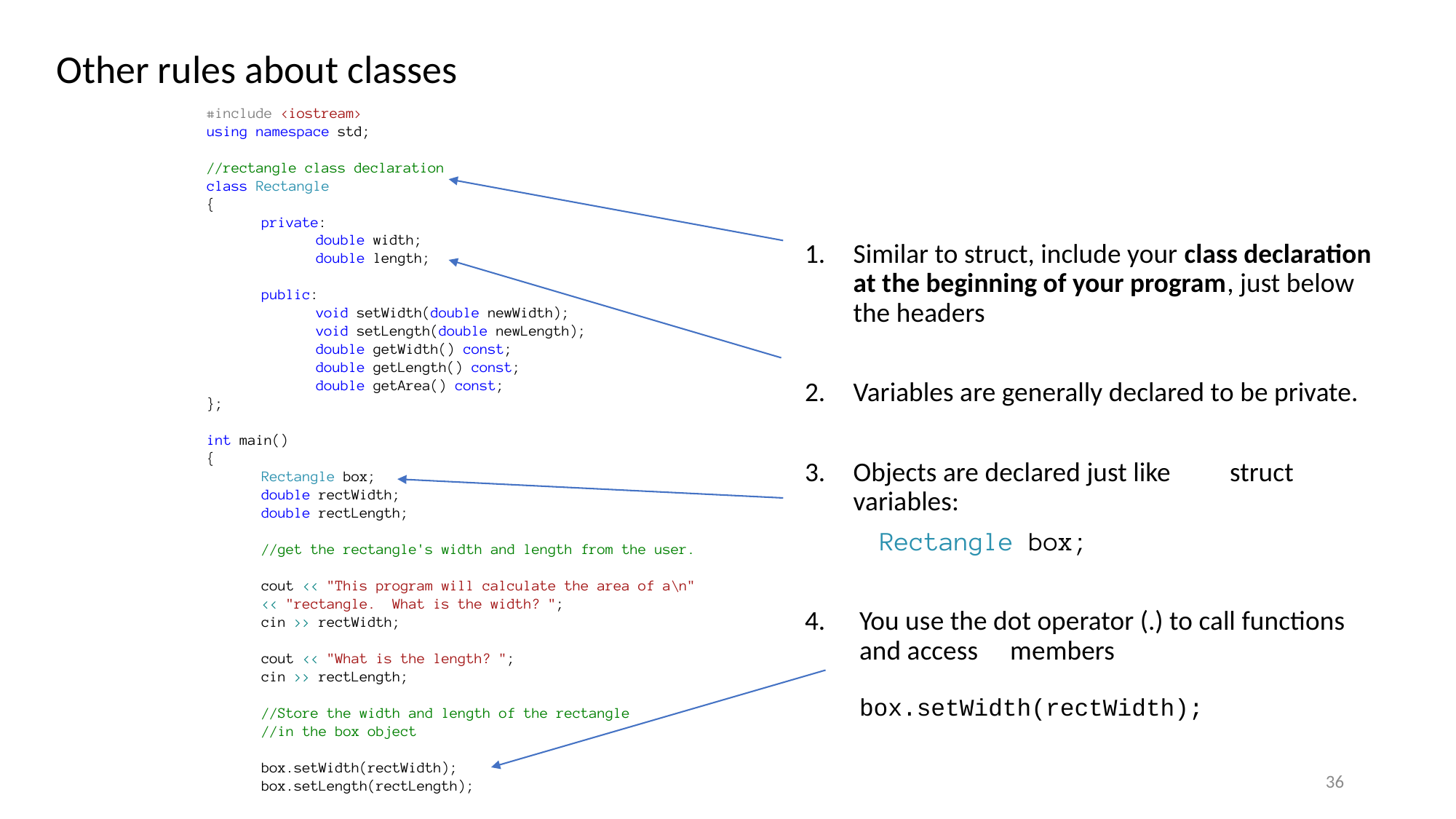

# Other rules about classes
#include <iostream>
using namespace std;

//rectangle class declaration
class Rectangle
{
private:
double width;
double length;

public:
void setWidth(double newWidth);
void setLength(double newLength);
double getWidth() const;
double getLength() const;
double getArea() const;
};

int main()
{
Rectangle box;
double rectWidth;
double rectLength;

//get the rectangle's width and length from the user.

cout << "This program will calculate the area of a\n"
<< "rectangle.  What is the width? ";
cin >> rectWidth;

cout << "What is the length? ";
cin >> rectLength;

//Store the width and length of the rectangle
//in the box object

box.setWidth(rectWidth);
box.setLength(rectLength);

Similar to struct, include your class declaration at the beginning of your program, just below the headers

Variables are generally declared to be private.

Objects are declared just like 	struct variables:
	Rectangle box;

You use the dot operator (.) to call functions and access 	members
box.setWidth(rectWidth);

36